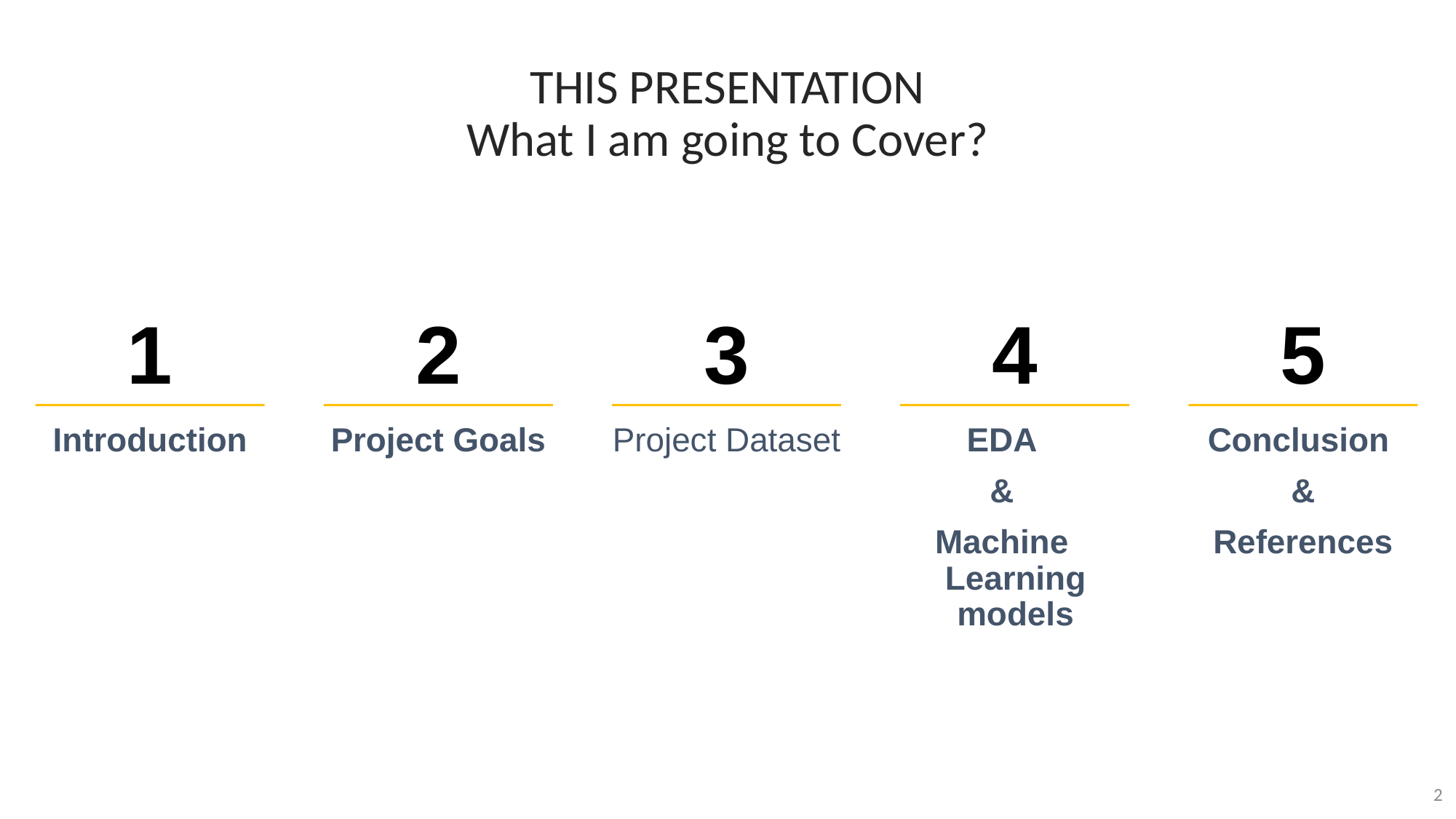

THIS PRESENTATION
What I am going to Cover?
1
2
3
4
5
Introduction

Project Goals
Project Dataset
EDA
&
Machine Learning models
Conclusion
&
References
2